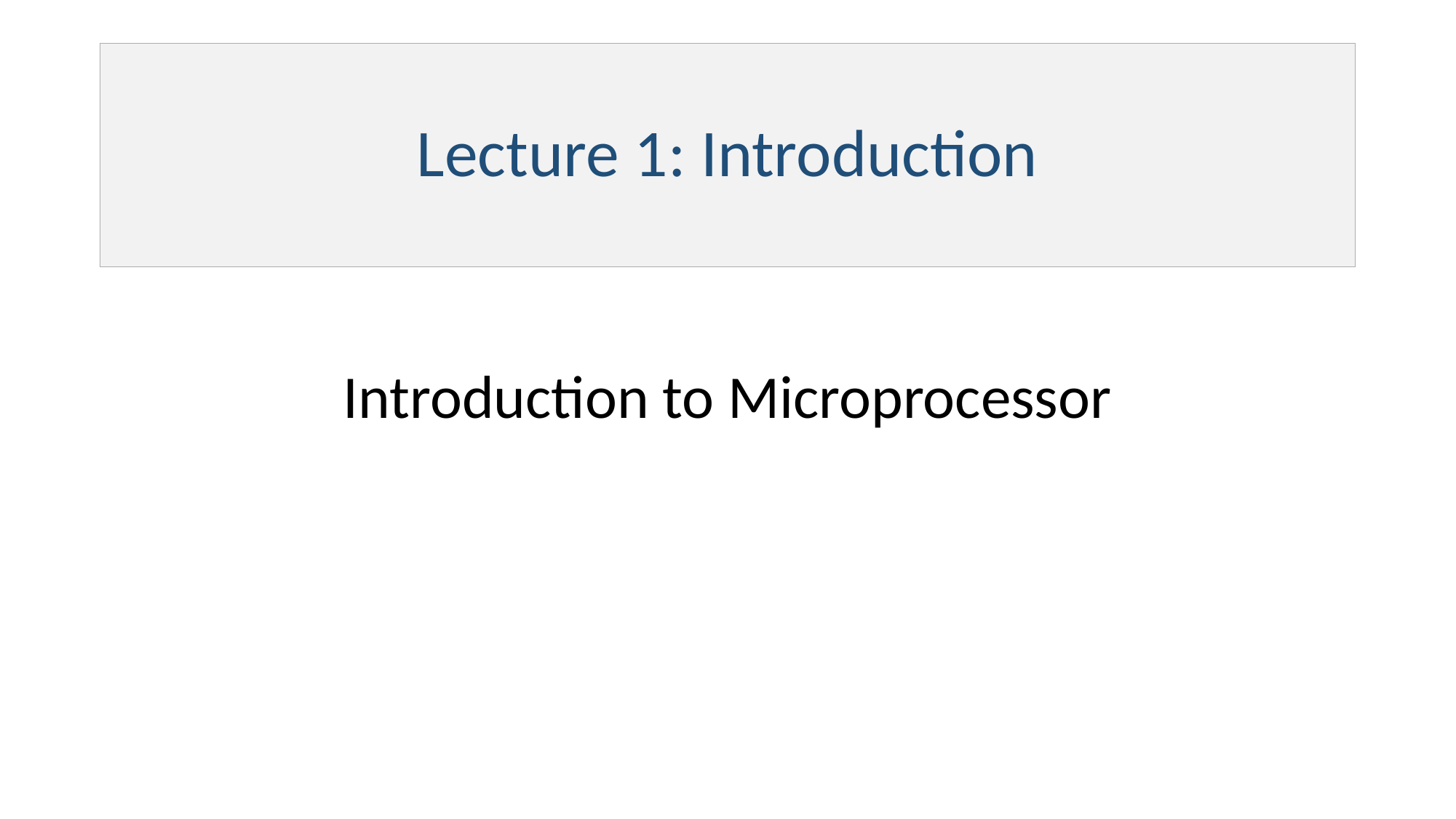

# Lecture 1: Introduction
Introduction to Microprocessor